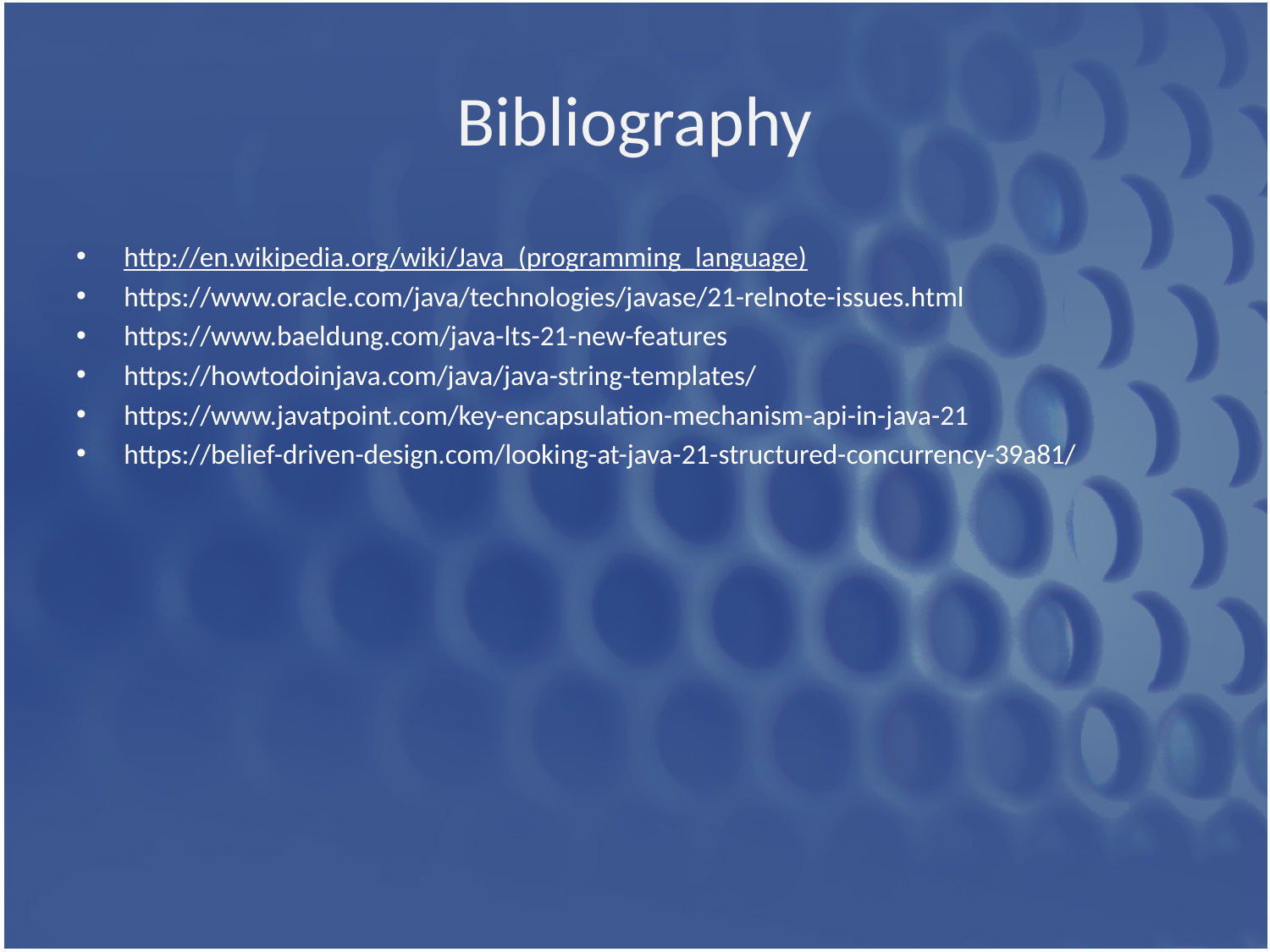

# Bibliography
http://en.wikipedia.org/wiki/Java_(programming_language)
https://www.oracle.com/java/technologies/javase/21-relnote-issues.html
https://www.baeldung.com/java-lts-21-new-features
https://howtodoinjava.com/java/java-string-templates/
https://www.javatpoint.com/key-encapsulation-mechanism-api-in-java-21
https://belief-driven-design.com/looking-at-java-21-structured-concurrency-39a81/